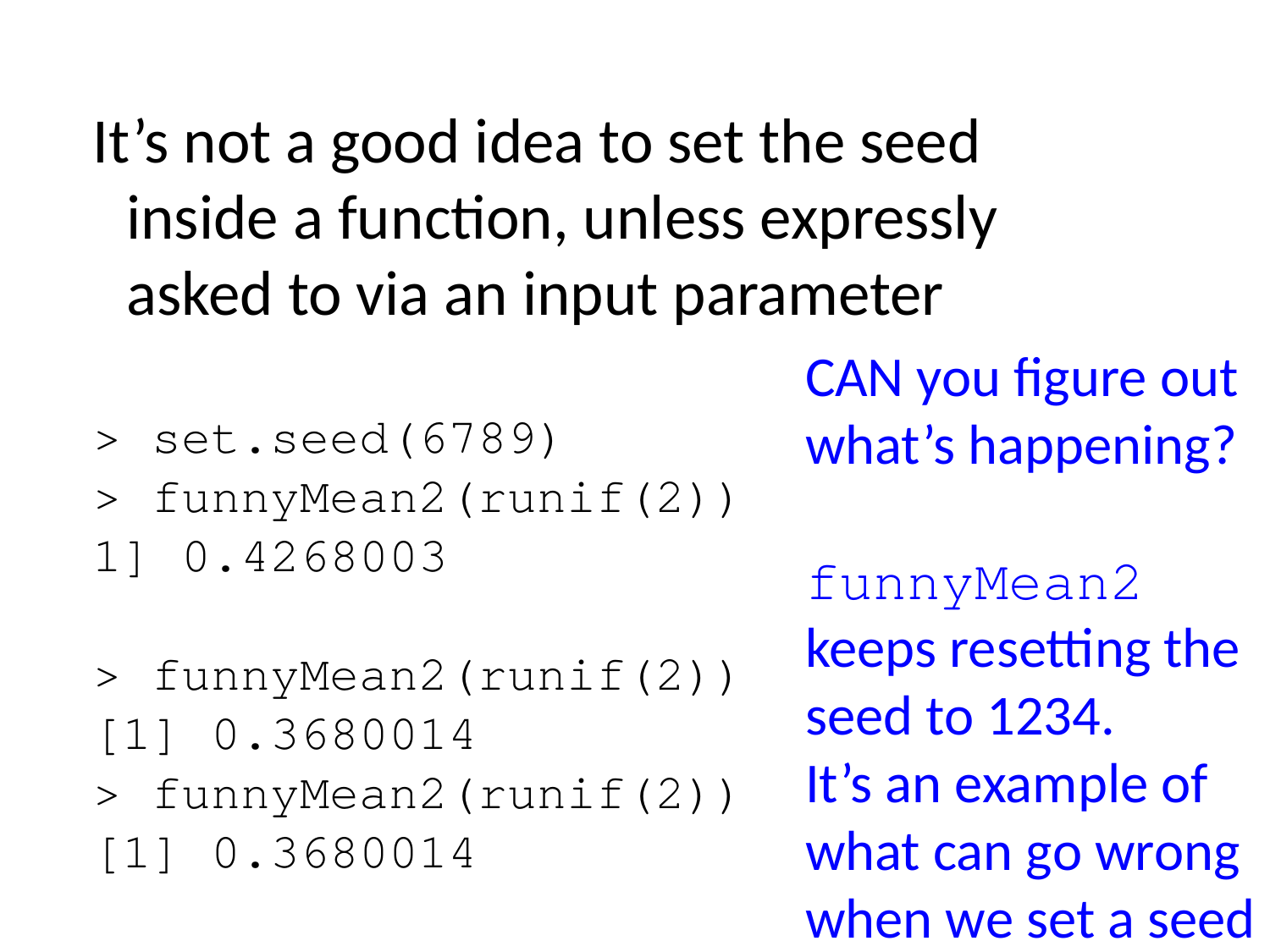

It’s not a good idea to set the seed inside a function, unless expressly asked to via an input parameter

> set.seed(6789)
> funnyMean2(runif(2))
1] 0.4268003

> funnyMean2(runif(2))
[1] 0.3680014
> funnyMean2(runif(2))
[1] 0.3680014

CAN you figure out what’s happening?

funnyMean2 keeps resetting the seed to 1234.
It’s an example of what can go wrong when we set a seed